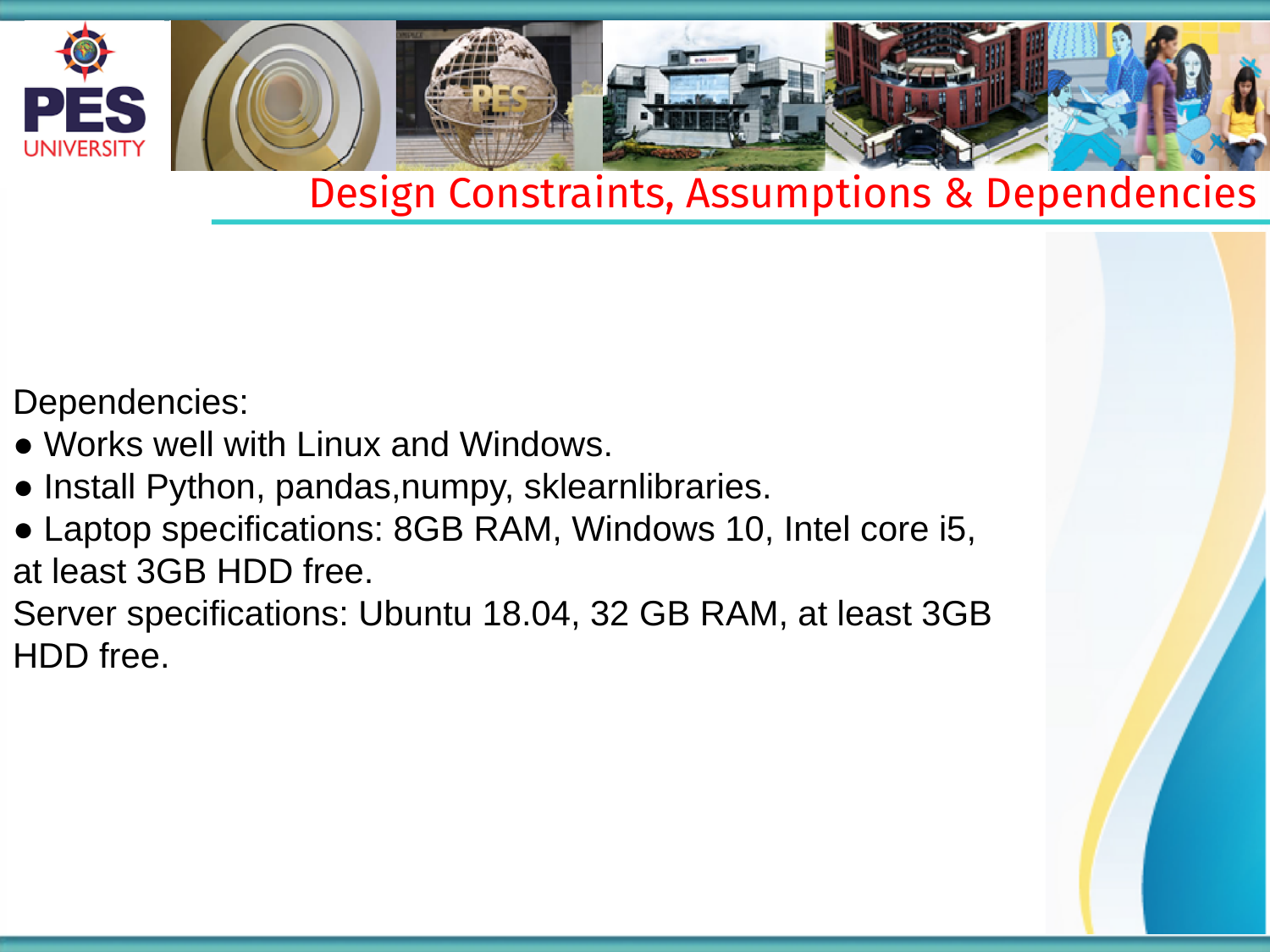

Design Constraints, Assumptions & Dependencies

Dependencies:
● Works well with Linux and Windows.
● Install Python, pandas,numpy, sklearnlibraries.
● Laptop specifications: 8GB RAM, Windows 10, Intel core i5, at least 3GB HDD free.
Server specifications: Ubuntu 18.04, 32 GB RAM, at least 3GB HDD free.